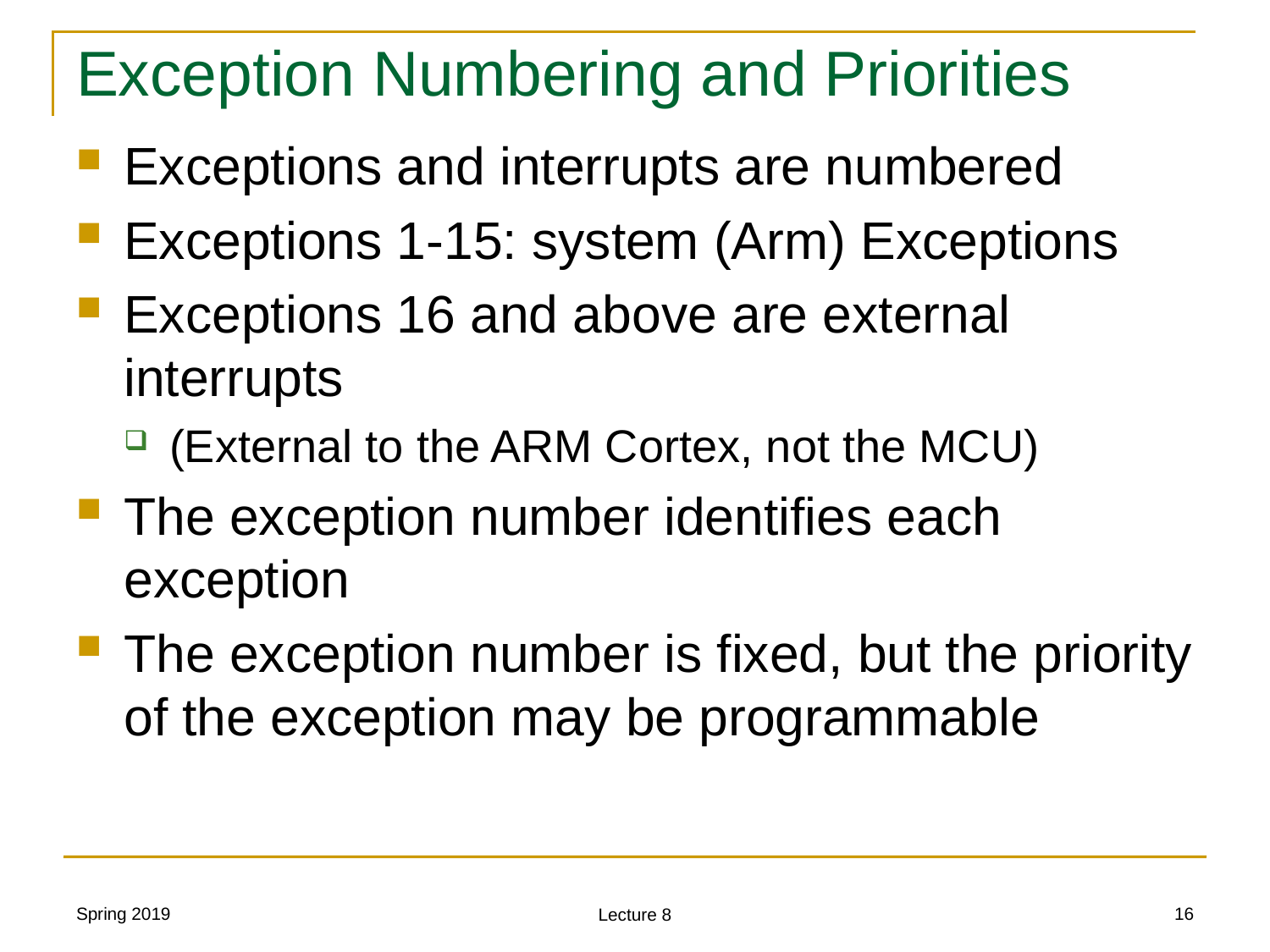

# Exception Numbering and Priorities
Exceptions and interrupts are numbered
Exceptions 1-15: system (Arm) Exceptions
Exceptions 16 and above are external interrupts
(External to the ARM Cortex, not the MCU)
The exception number identifies each exception
The exception number is fixed, but the priority of the exception may be programmable
Spring 2019
16
Lecture 8